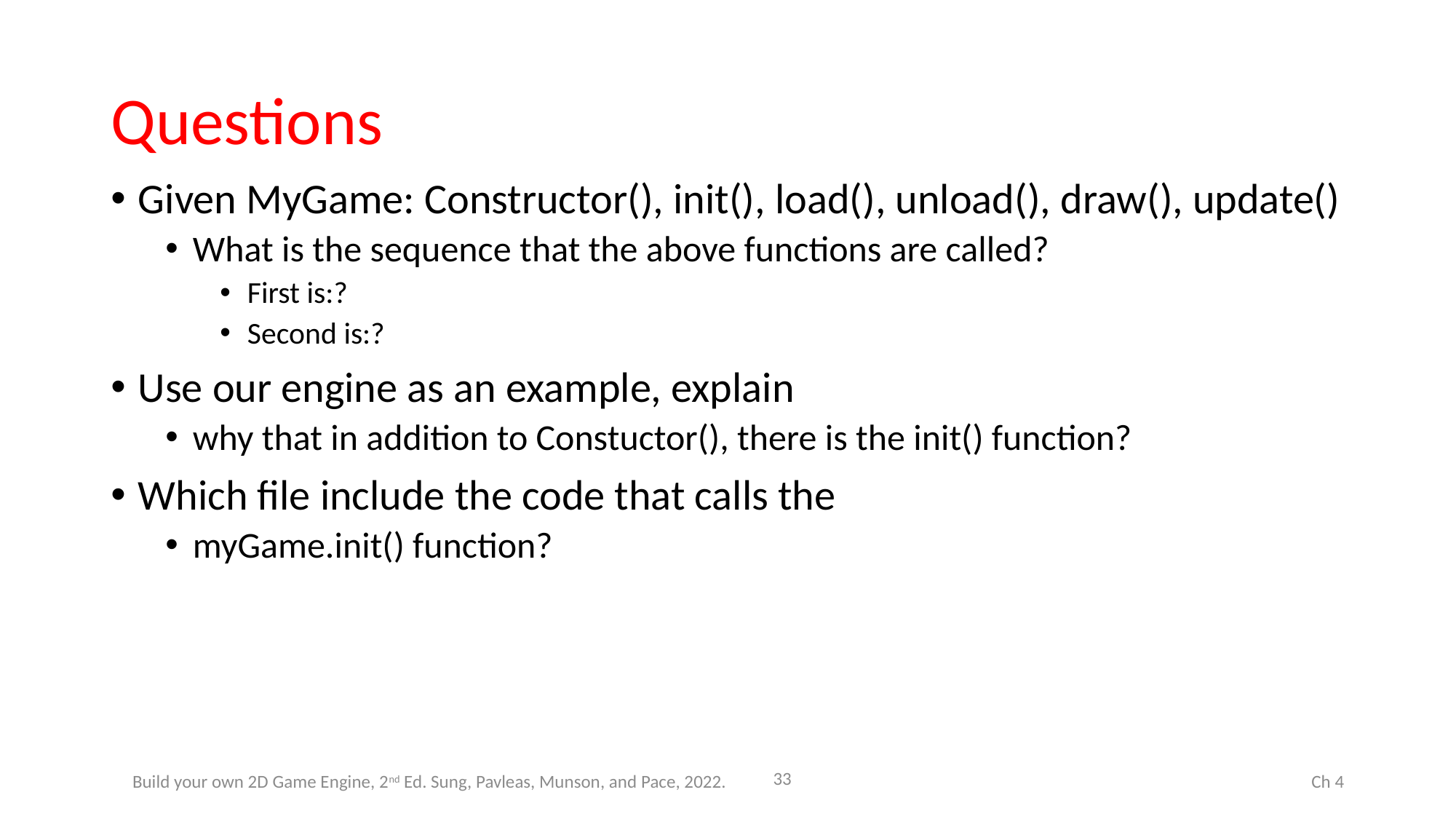

# Questions
Given MyGame: Constructor(), init(), load(), unload(), draw(), update()
What is the sequence that the above functions are called?
First is:?
Second is:?
Use our engine as an example, explain
why that in addition to Constuctor(), there is the init() function?
Which file include the code that calls the
myGame.init() function?